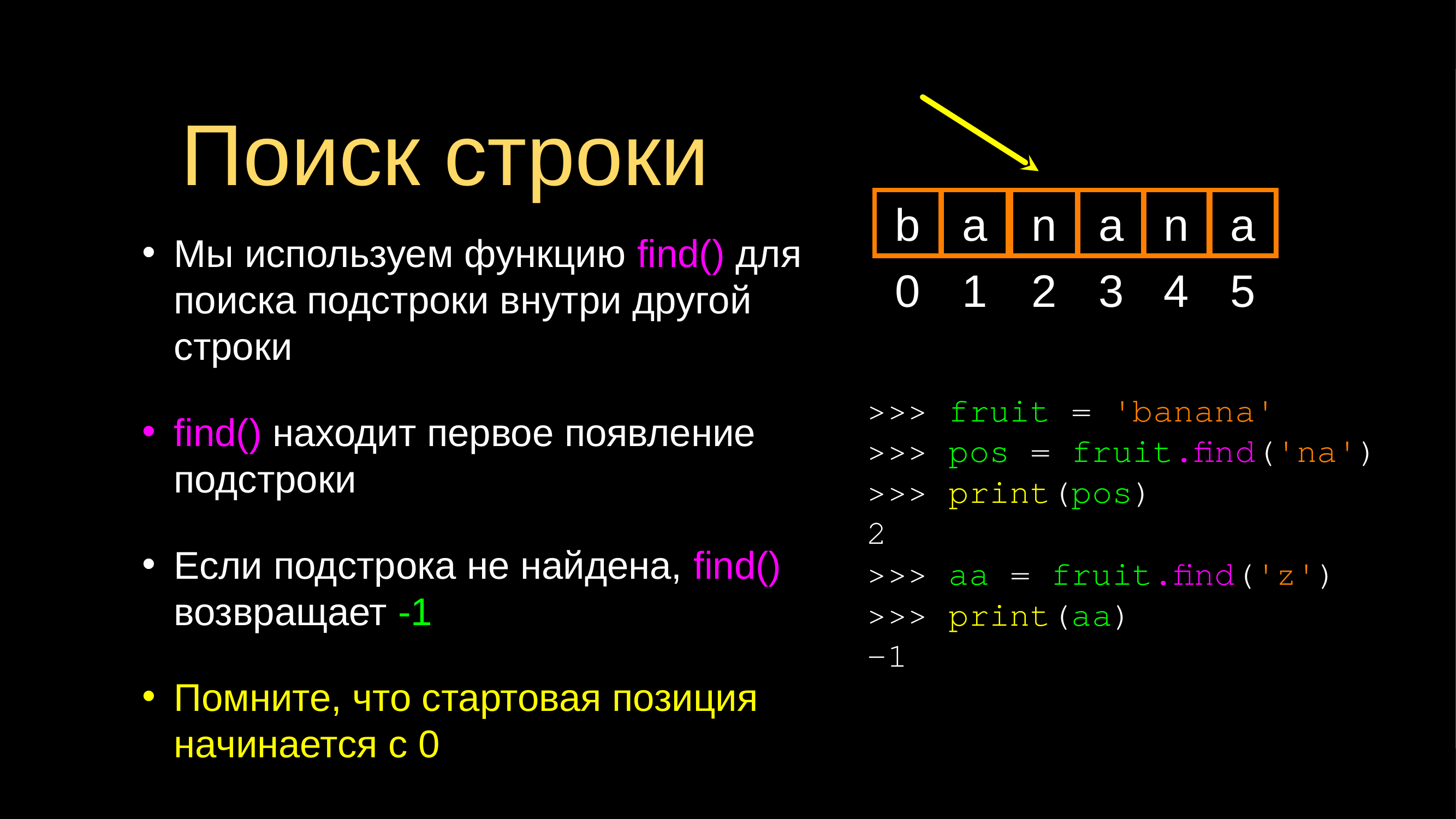

# Поиск строки
b
a
n
a
n
a
Мы используем функцию find() для поиска подстроки внутри другой строки
find() находит первое появление подстроки
Если подстрока не найдена, find() возвращает -1
Помните, что стартовая позиция начинается с 0
0
1
2
3
4
5
>>> fruit = 'banana'
>>> pos = fruit.find('na')
>>> print(pos)
2
>>> aa = fruit.find('z')
>>> print(aa)
-1